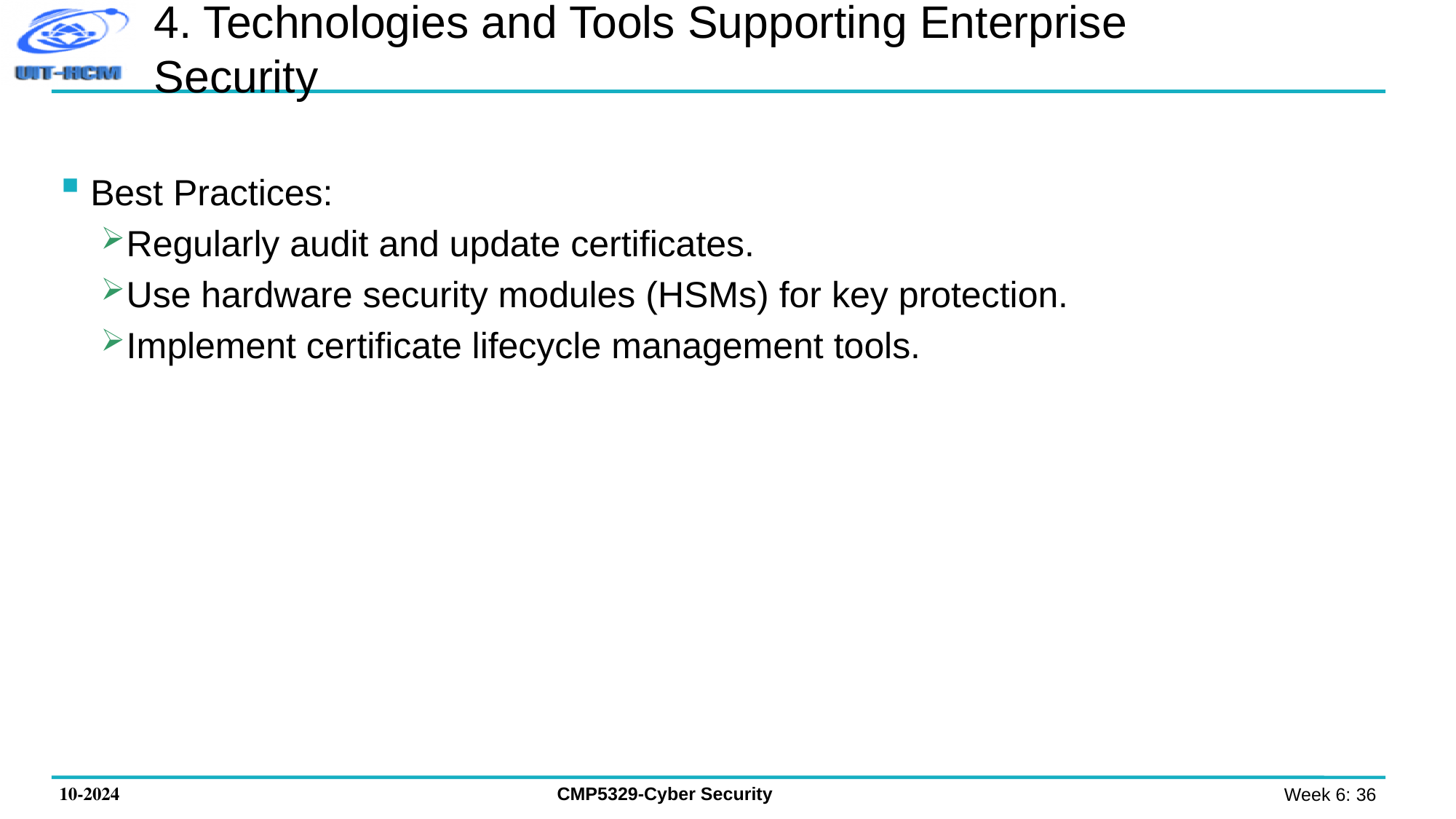

# 4. Technologies and Tools Supporting Enterprise Security

Best Practices:
Regularly audit and update certificates.
Use hardware security modules (HSMs) for key protection.
Implement certificate lifecycle management tools.